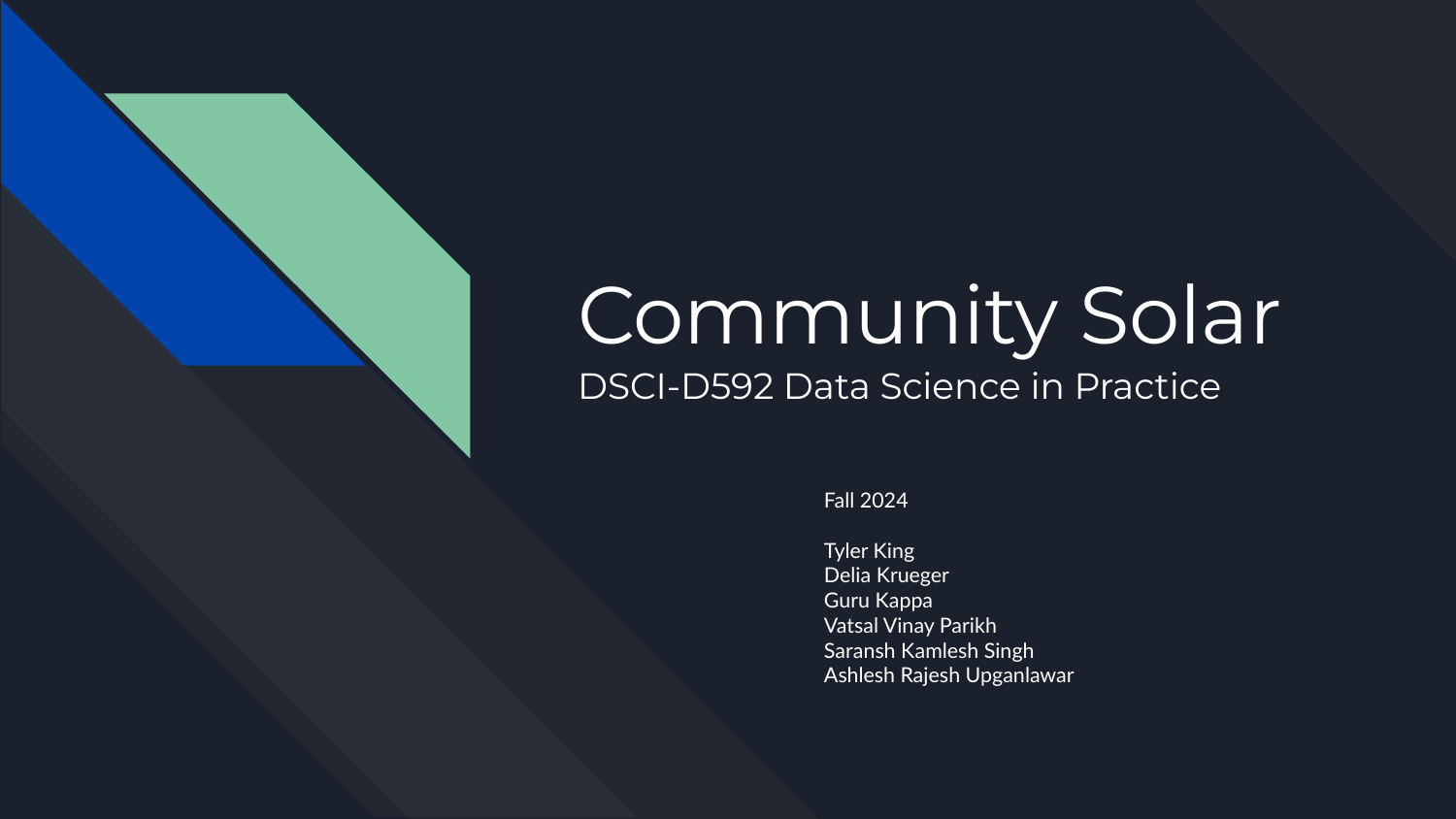

# Community Solar
DSCI-D592 Data Science in Practice
Fall 2024

Tyler King
Delia Krueger
Guru Kappa
Vatsal Vinay Parikh
Saransh Kamlesh Singh
Ashlesh Rajesh Upganlawar